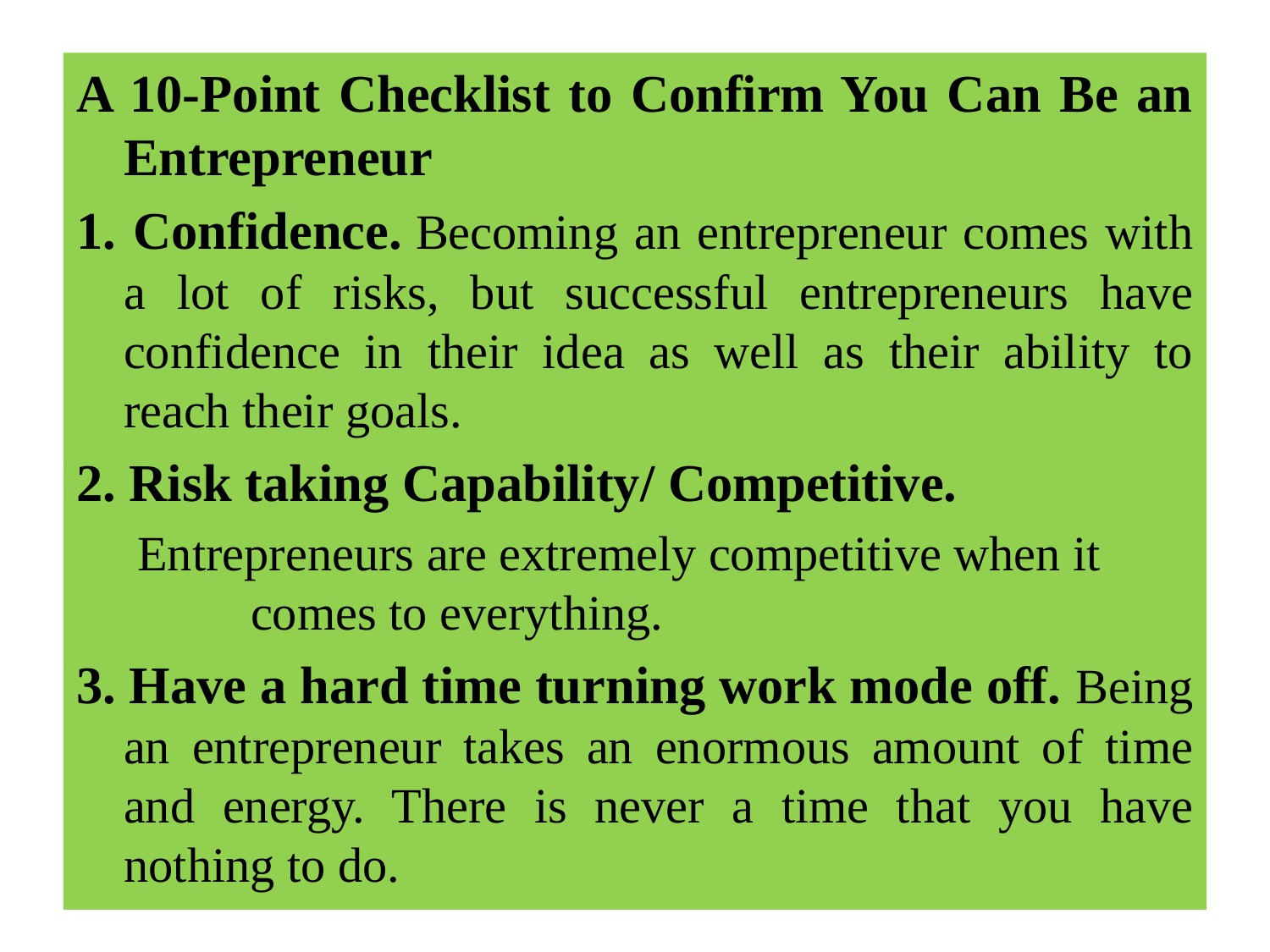

A 10-Point Checklist to Confirm You Can Be an Entrepreneur
1. Confidence. Becoming an entrepreneur comes with a lot of risks, but successful entrepreneurs have confidence in their idea as well as their ability to reach their goals.
2. Risk taking Capability/ Competitive.
     Entrepreneurs are extremely competitive when it          	comes to everything.
3. Have a hard time turning work mode off. Being an entrepreneur takes an enormous amount of time and energy. There is never a time that you have nothing to do.